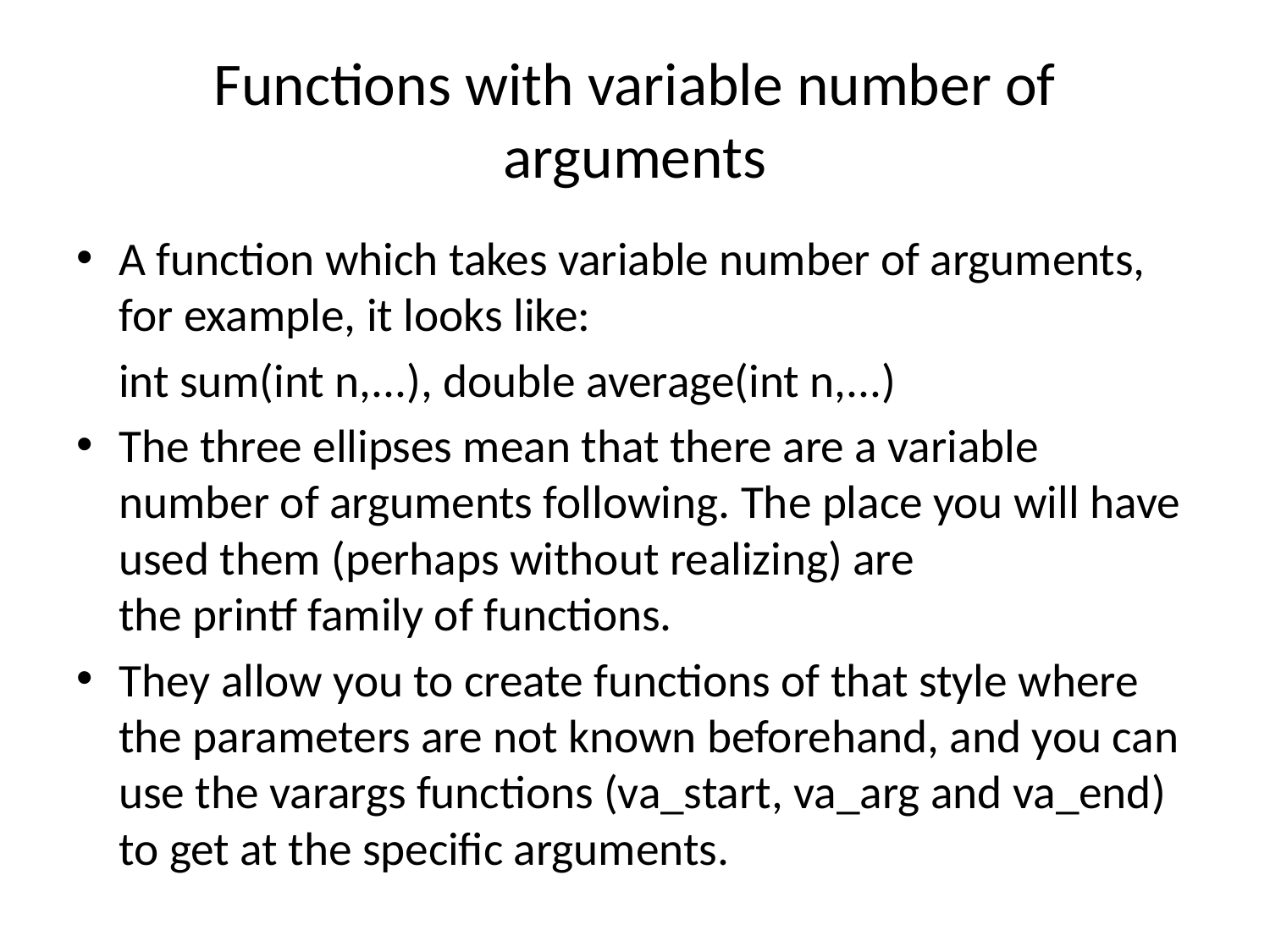

# Functions with variable number of arguments
A function which takes variable number of arguments, for example, it looks like:
    int sum(int n,...), double average(int n,...)
The three ellipses mean that there are a variable number of arguments following. The place you will have used them (perhaps without realizing) are the printf family of functions.
They allow you to create functions of that style where the parameters are not known beforehand, and you can use the varargs functions (va_start, va_arg and va_end) to get at the specific arguments.